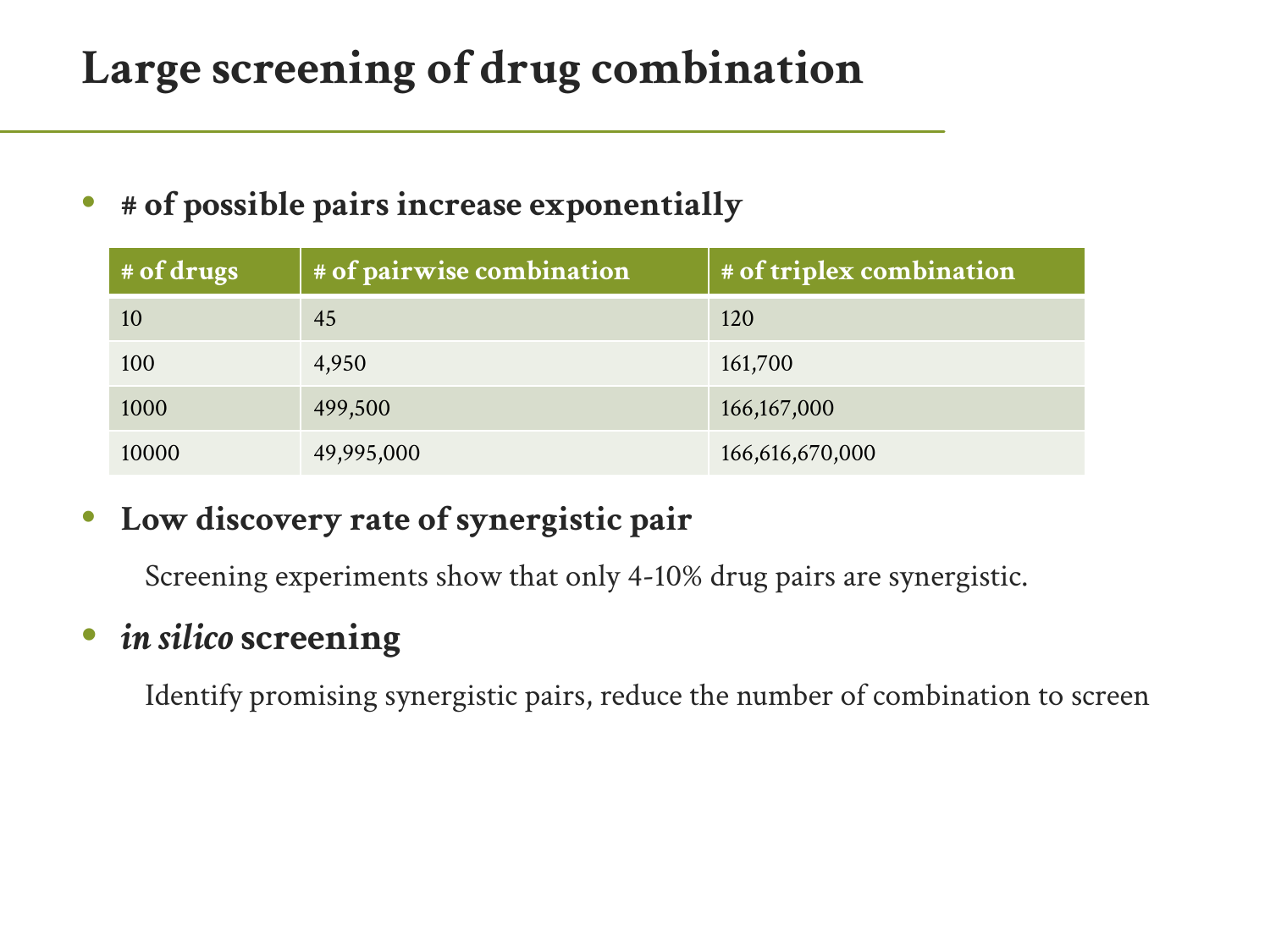

# Large screening of drug combination
# of possible pairs increase exponentially

Low discovery rate of synergistic pair
Screening experiments show that only 4-10% drug pairs are synergistic.
in silico screening
Identify promising synergistic pairs, reduce the number of combination to screen
| # of drugs | # of pairwise combination | # of triplex combination |
| --- | --- | --- |
| 10 | 45 | 120 |
| 100 | 4,950 | 161,700 |
| 1000 | 499,500 | 166,167,000 |
| 10000 | 49,995,000 | 166,616,670,000 |